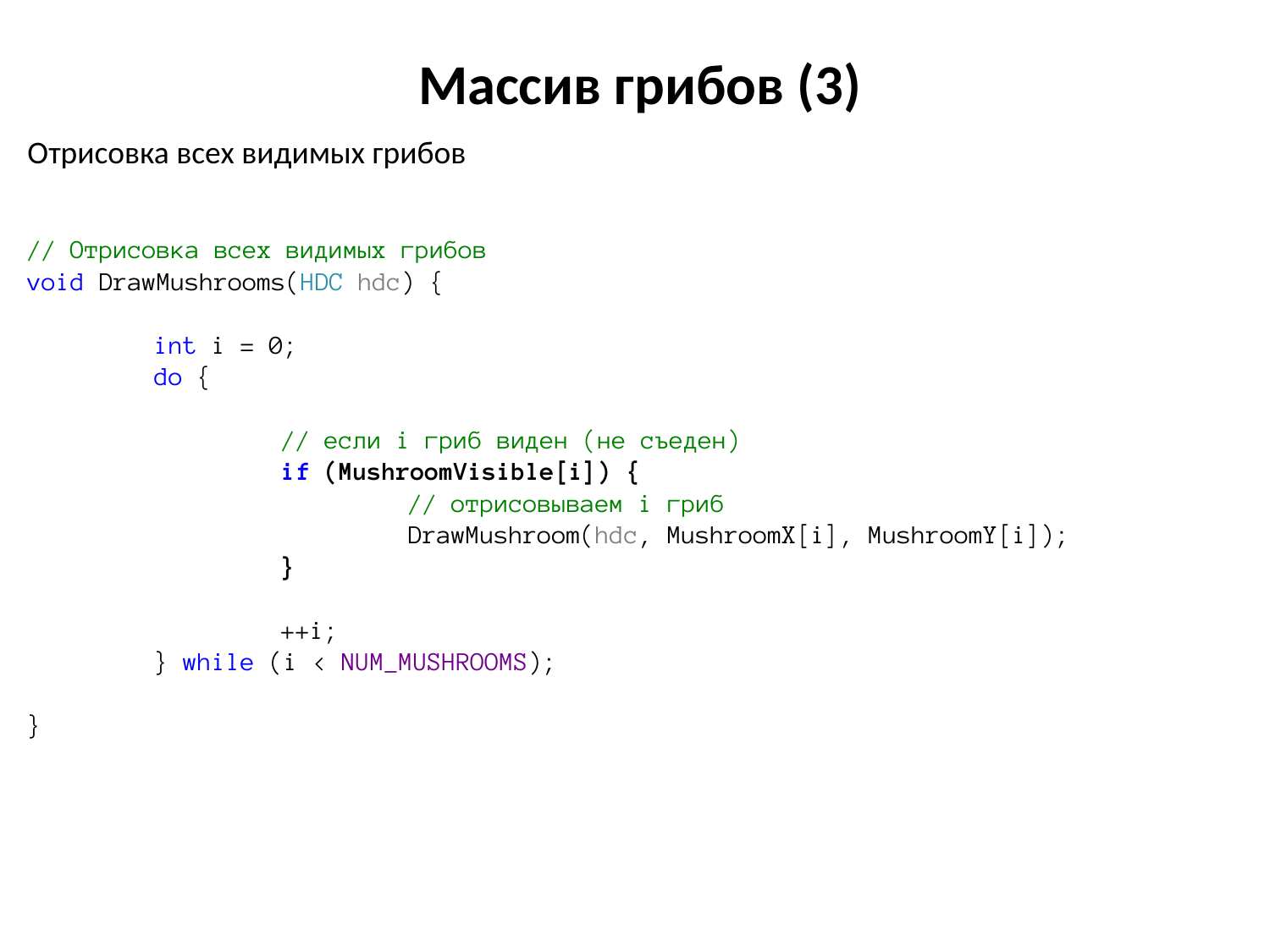

# Массив грибов (3)
Отрисовка всех видимых грибов
// Отрисовка всех видимых грибов
void DrawMushrooms(HDC hdc) {

	int i = 0;
	do {

		// если i гриб виден (не съеден)
		if (MushroomVisible[i]) {
			// отрисовываем i гриб
			DrawMushroom(hdc, MushroomX[i], MushroomY[i]);
		}

		++i;
	} while (i < NUM_MUSHROOMS);

}